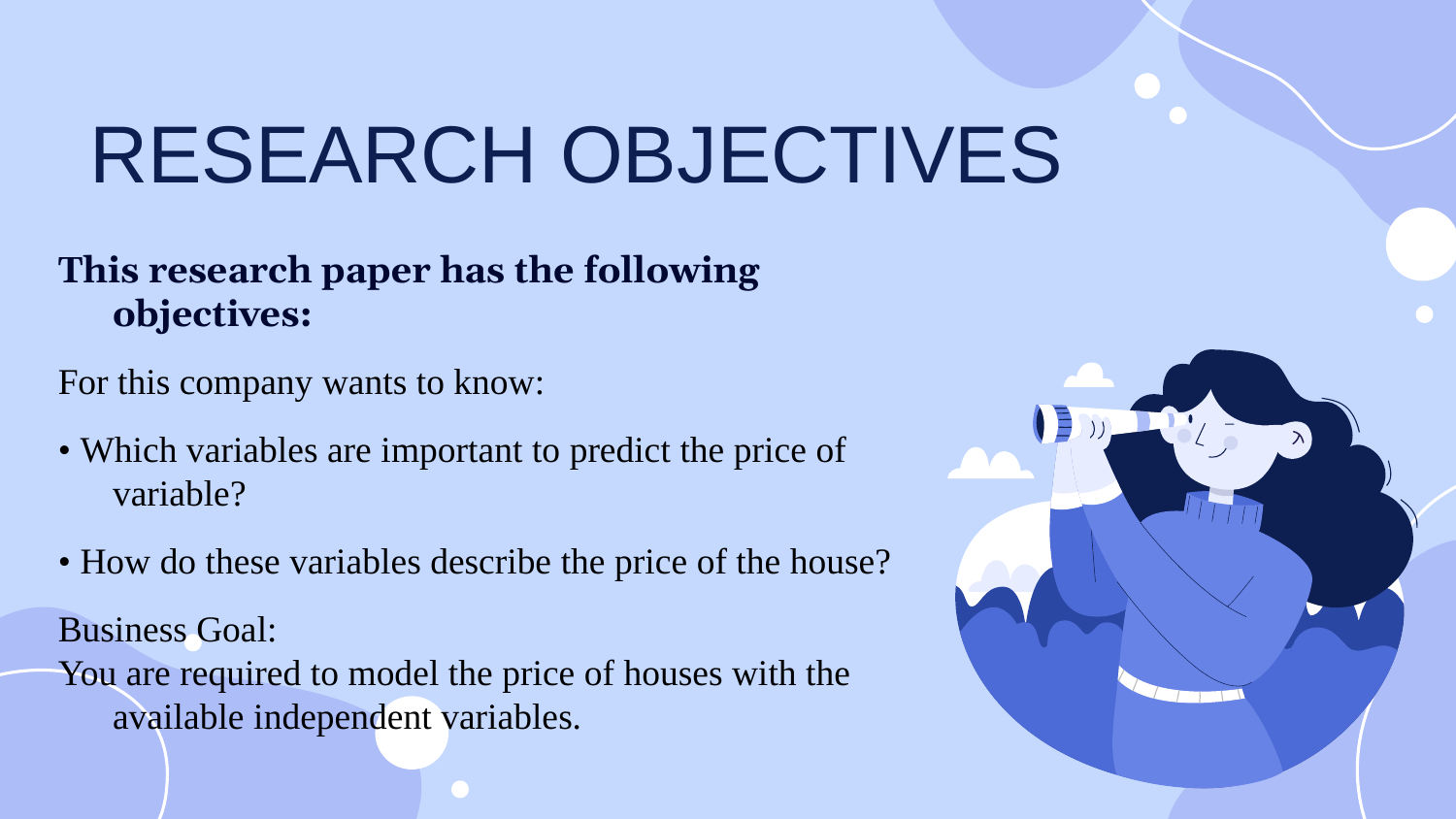

# RESEARCH OBJECTIVES
This research paper has the following objectives:
For this company wants to know:
• Which variables are important to predict the price of variable?
• How do these variables describe the price of the house?
Business Goal:
You are required to model the price of houses with the available independent variables.